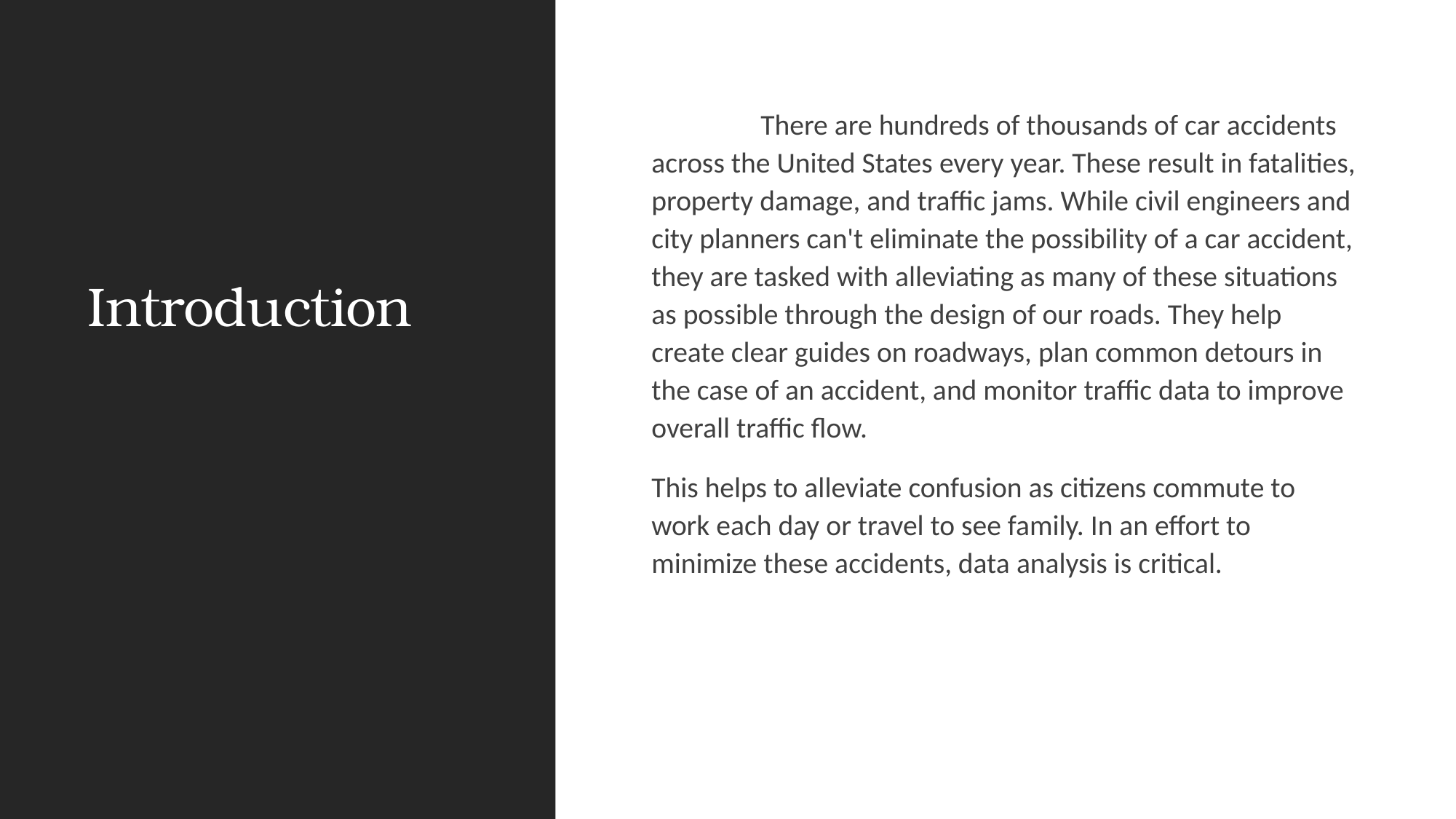

# Introduction
	There are hundreds of thousands of car accidents across the United States every year. These result in fatalities, property damage, and traffic jams. While civil engineers and city planners can't eliminate the possibility of a car accident, they are tasked with alleviating as many of these situations as possible through the design of our roads. They help create clear guides on roadways, plan common detours in the case of an accident, and monitor traffic data to improve overall traffic flow.
This helps to alleviate confusion as citizens commute to work each day or travel to see family. In an effort to minimize these accidents, data analysis is critical.